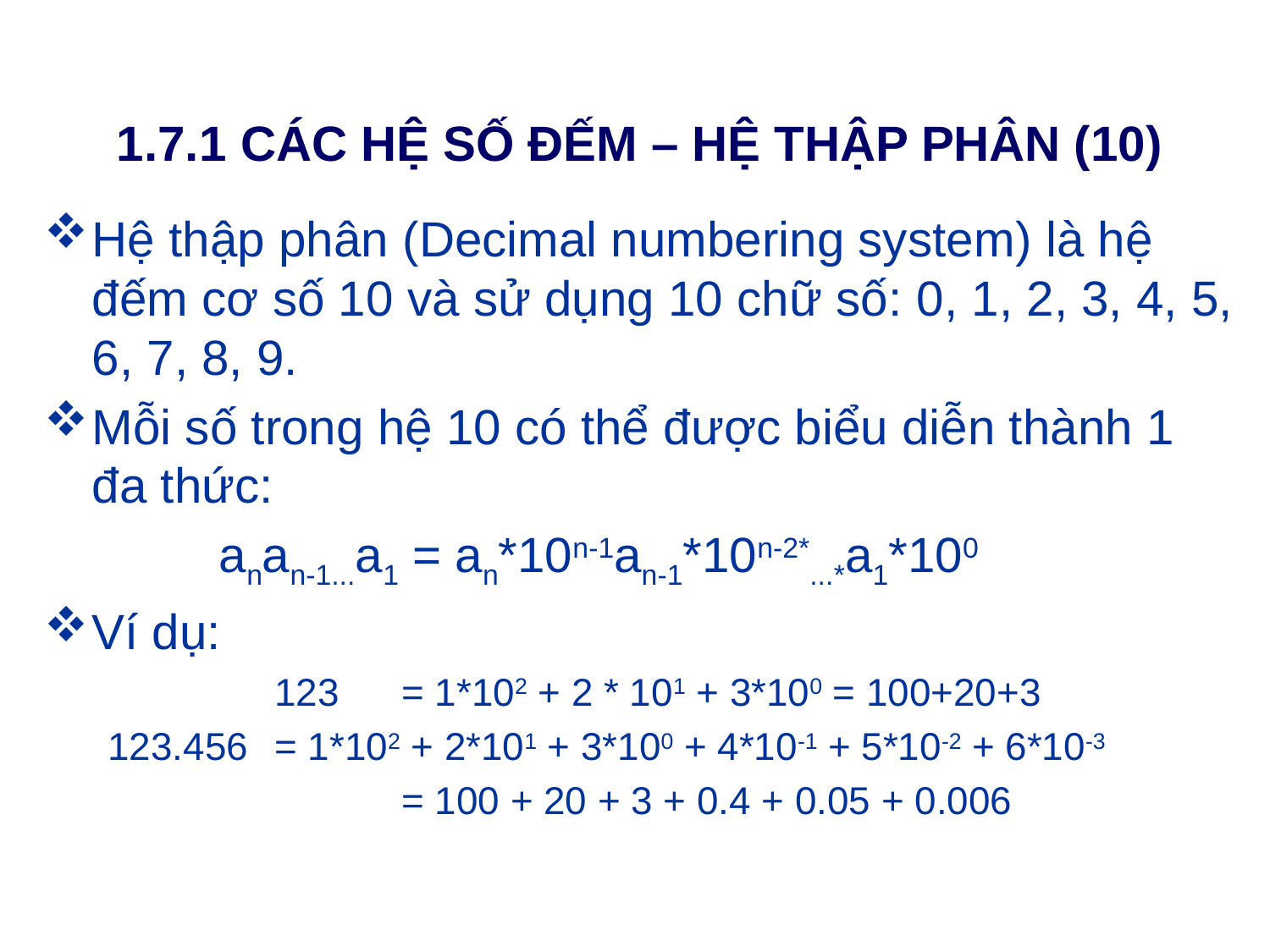

# 1.7.1 CÁC HỆ SỐ ĐẾM – HỆ THẬP PHÂN (10)
Hệ thập phân (Decimal numbering system) là hệ đếm cơ số 10 và sử dụng 10 chữ số: 0, 1, 2, 3, 4, 5, 6, 7, 8, 9.
Mỗi số trong hệ 10 có thể được biểu diễn thành 1 đa thức:
		anan-1...a1 = an*10n-1an-1*10n-2*...*a1*100
Ví dụ:
		123 	= 1*102 + 2 * 101 + 3*100 = 100+20+3
123.456 	= 1*102 + 2*101 + 3*100 + 4*10-1 + 5*10-2 + 6*10-3
			= 100 + 20 + 3 + 0.4 + 0.05 + 0.006